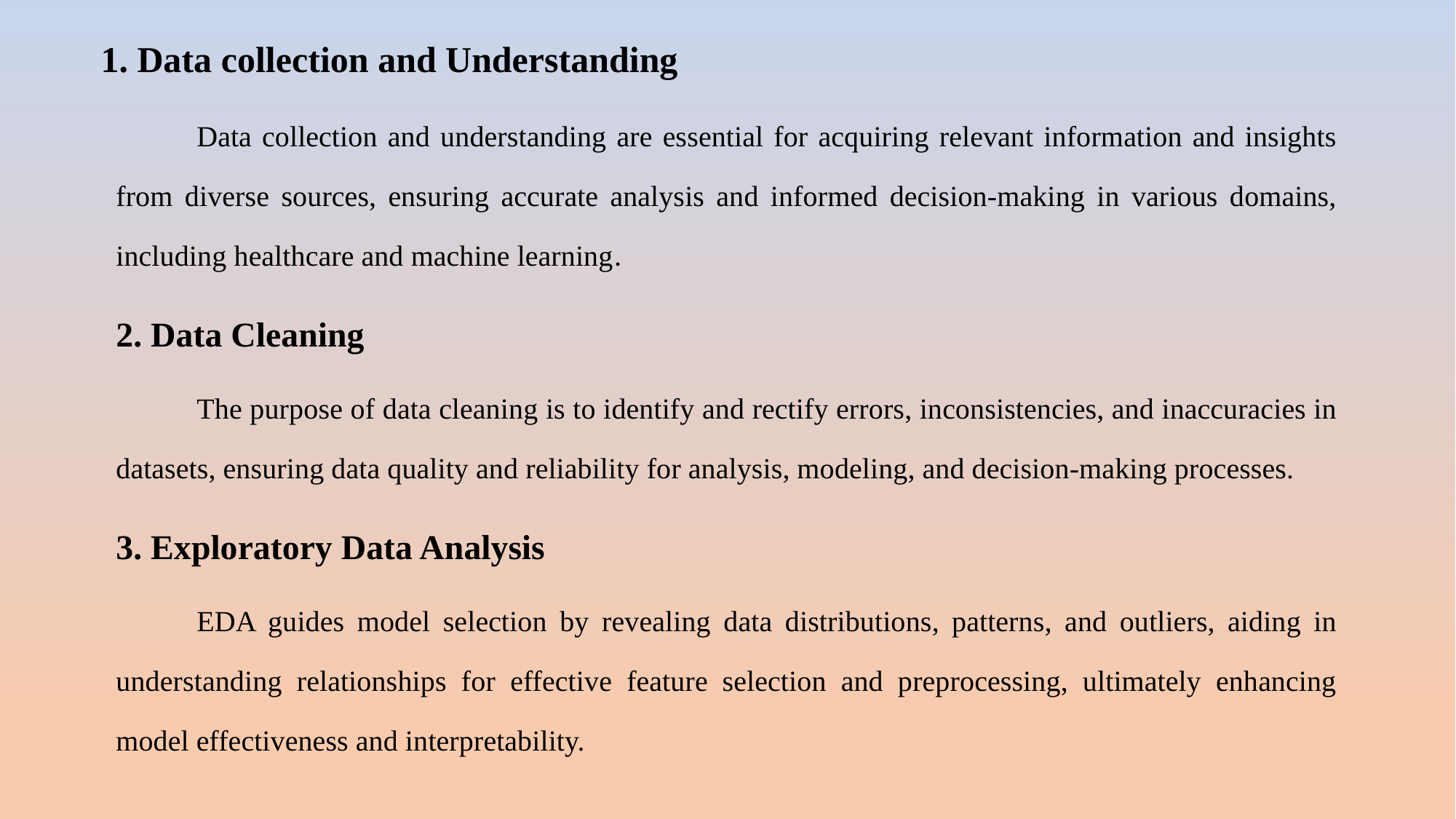

# 1. Data collection and Understanding
	Data collection and understanding are essential for acquiring relevant information and insights from diverse sources, ensuring accurate analysis and informed decision-making in various domains, including healthcare and machine learning.
2. Data Cleaning
	The purpose of data cleaning is to identify and rectify errors, inconsistencies, and inaccuracies in datasets, ensuring data quality and reliability for analysis, modeling, and decision-making processes.
3. Exploratory Data Analysis
	EDA guides model selection by revealing data distributions, patterns, and outliers, aiding in understanding relationships for effective feature selection and preprocessing, ultimately enhancing model effectiveness and interpretability.